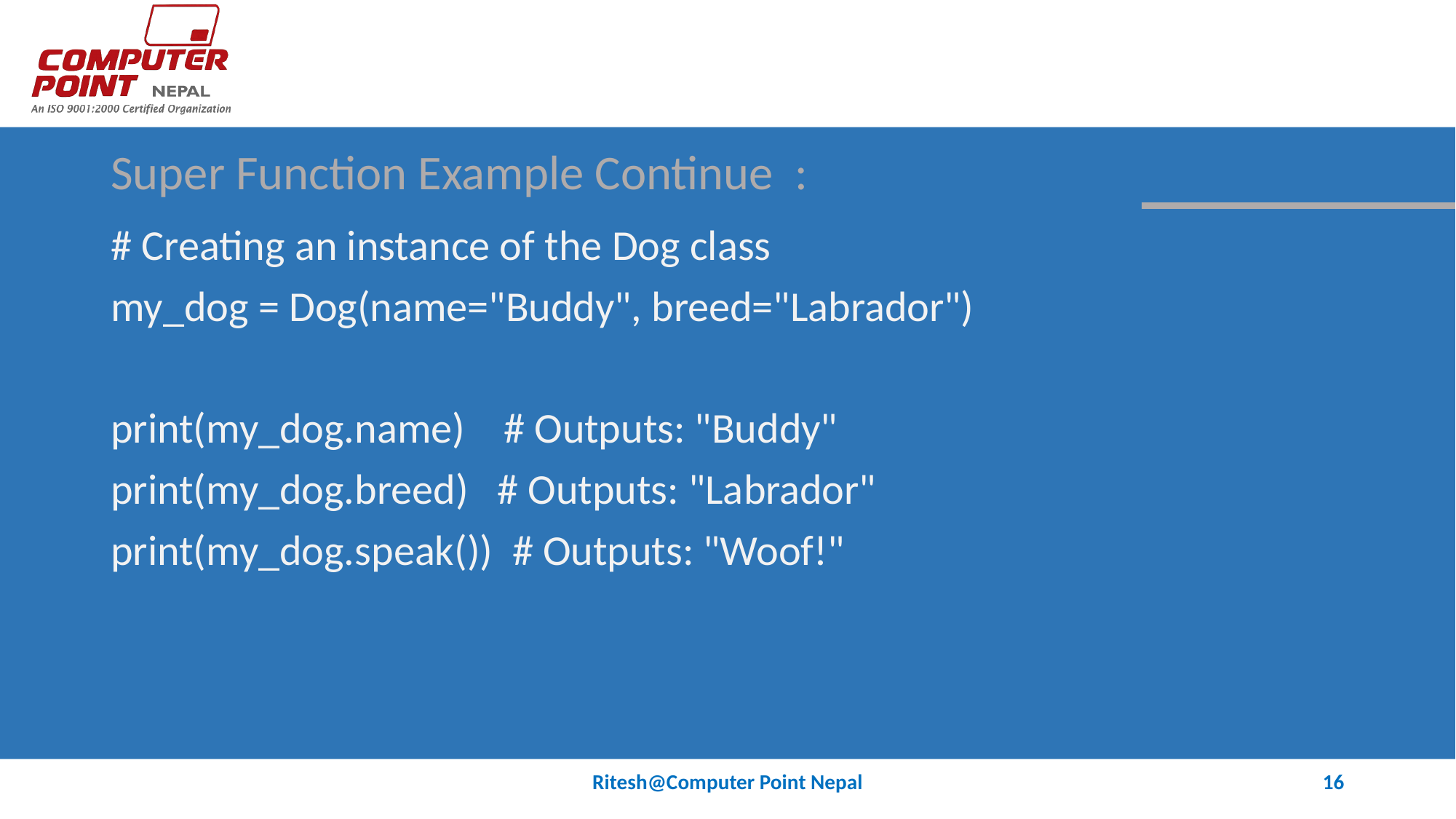

# Super Function Example Continue  :
# Creating an instance of the Dog class
my_dog = Dog(name="Buddy", breed="Labrador")

print(my_dog.name)    # Outputs: "Buddy"
print(my_dog.breed)   # Outputs: "Labrador"
print(my_dog.speak())  # Outputs: "Woof!"

Ritesh@Computer Point Nepal

16